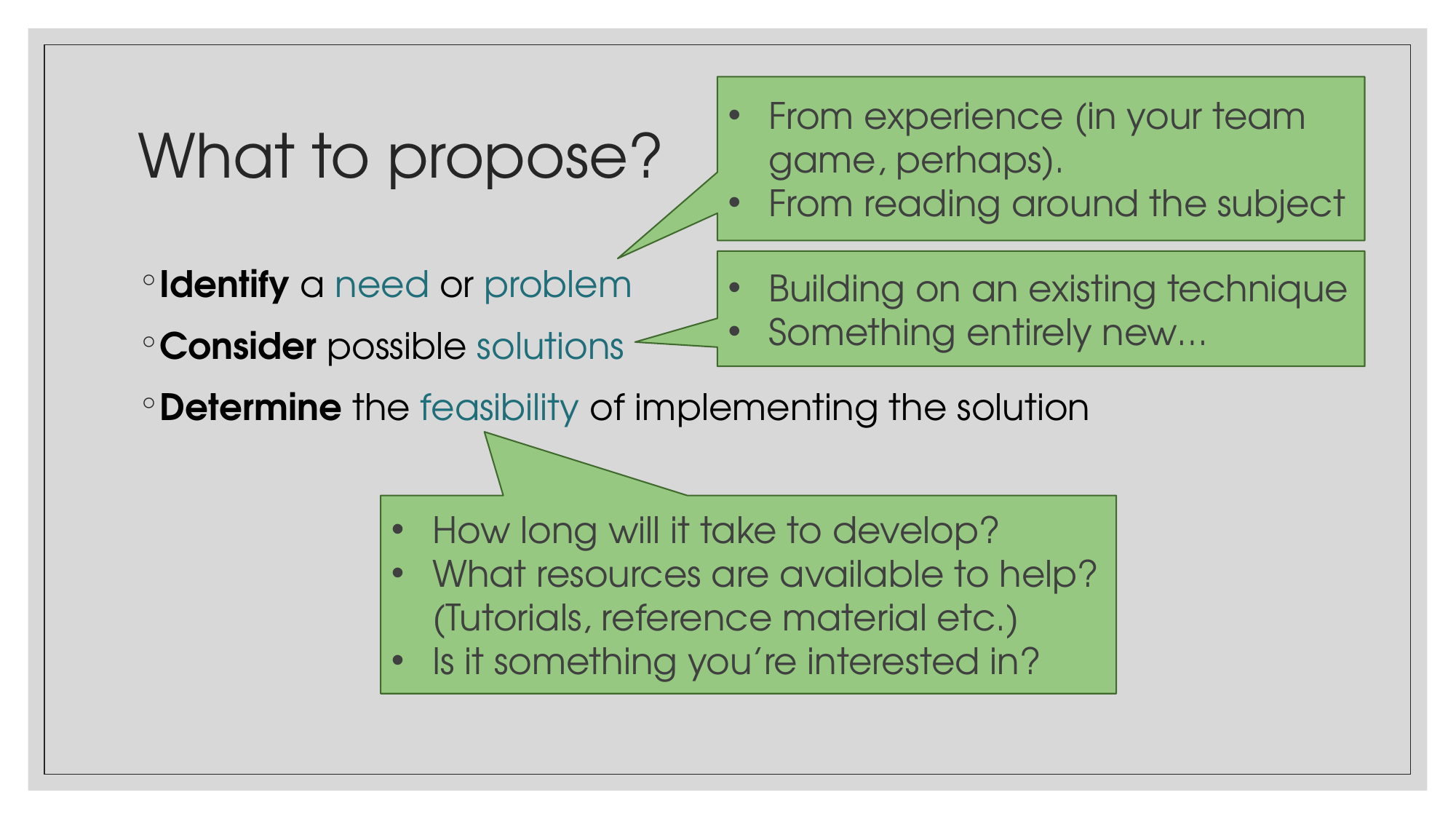

# What to propose?
From experience (in your team game, perhaps).
From reading around the subject
Identify a need or problem
Consider possible solutions
Determine the feasibility of implementing the solution

Building on an existing technique
Something entirely new…
How long will it take to develop?
What resources are available to help? (Tutorials, reference material etc.)
Is it something you’re interested in?